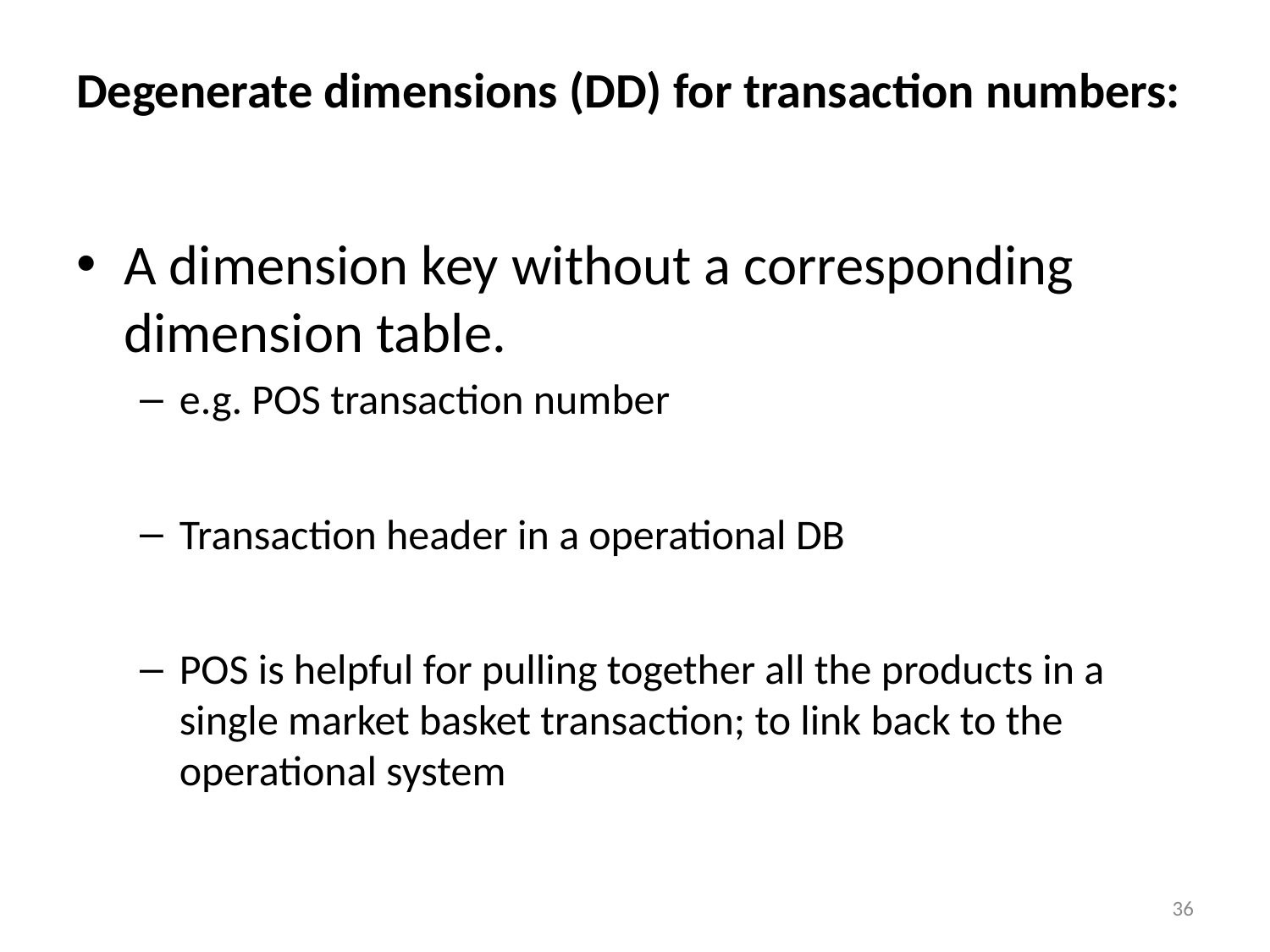

# Degenerate dimensions (DD) for transaction numbers:
A dimension key without a corresponding dimension table.
e.g. POS transaction number

Transaction header in a operational DB

POS is helpful for pulling together all the products in a single market basket transaction; to link back to the operational system

36